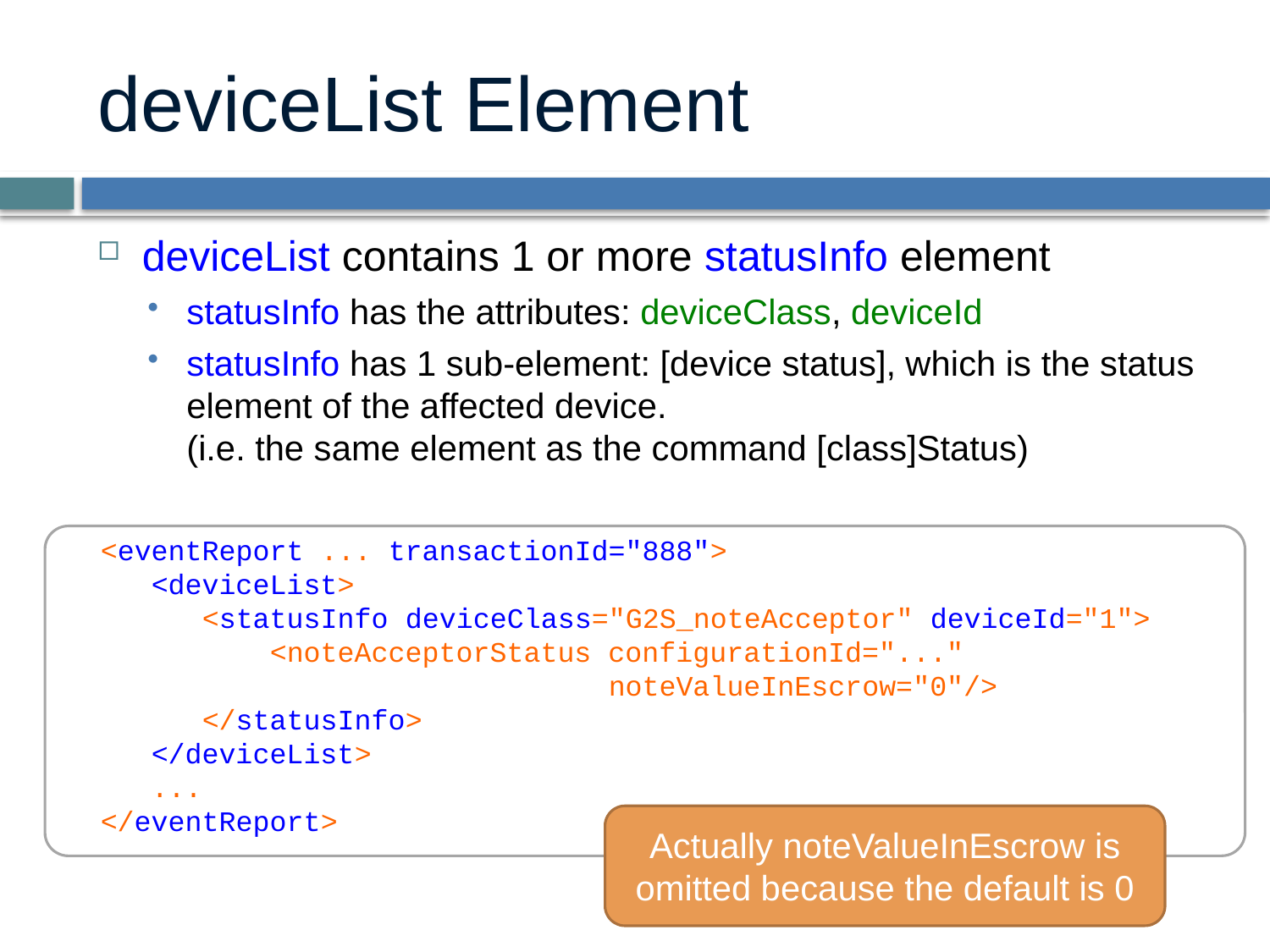

# deviceList Element
74
deviceList contains 1 or more statusInfo element
statusInfo has the attributes: deviceClass, deviceId
statusInfo has 1 sub-element: [device status], which is the status element of the affected device.
(i.e. the same element as the command [class]Status)
  <eventReport ... transactionId="888">
     <deviceList>
        <statusInfo deviceClass="G2S_noteAcceptor" deviceId="1">
            <noteAcceptorStatus configurationId="..."
                                noteValueInEscrow="0"/>
        </statusInfo>
     </deviceList>
     ...
  </eventReport>
Actually noteValueInEscrow is omitted because the default is 0